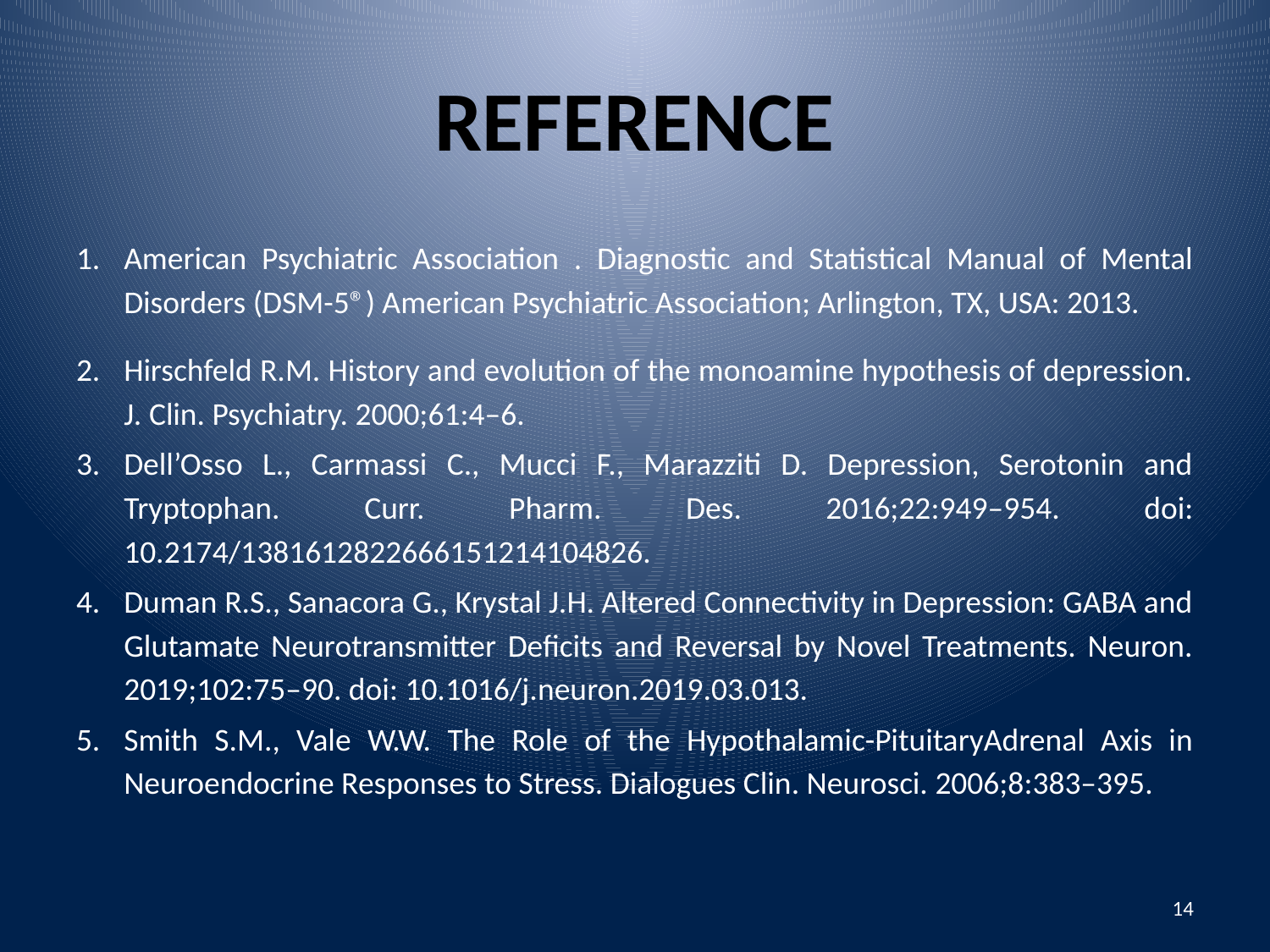

# REFERENCE
American Psychiatric Association . Diagnostic and Statistical Manual of Mental Disorders (DSM-5®) American Psychiatric Association; Arlington, TX, USA: 2013.
Hirschfeld R.M. History and evolution of the monoamine hypothesis of depression. J. Clin. Psychiatry. 2000;61:4–6.
Dell’Osso L., Carmassi C., Mucci F., Marazziti D. Depression, Serotonin and Tryptophan. Curr. Pharm. Des. 2016;22:949–954. doi: 10.2174/1381612822666151214104826.
Duman R.S., Sanacora G., Krystal J.H. Altered Connectivity in Depression: GABA and Glutamate Neurotransmitter Deficits and Reversal by Novel Treatments. Neuron. 2019;102:75–90. doi: 10.1016/j.neuron.2019.03.013.
Smith S.M., Vale W.W. The Role of the Hypothalamic-PituitaryAdrenal Axis in Neuroendocrine Responses to Stress. Dialogues Clin. Neurosci. 2006;8:383–395.

14